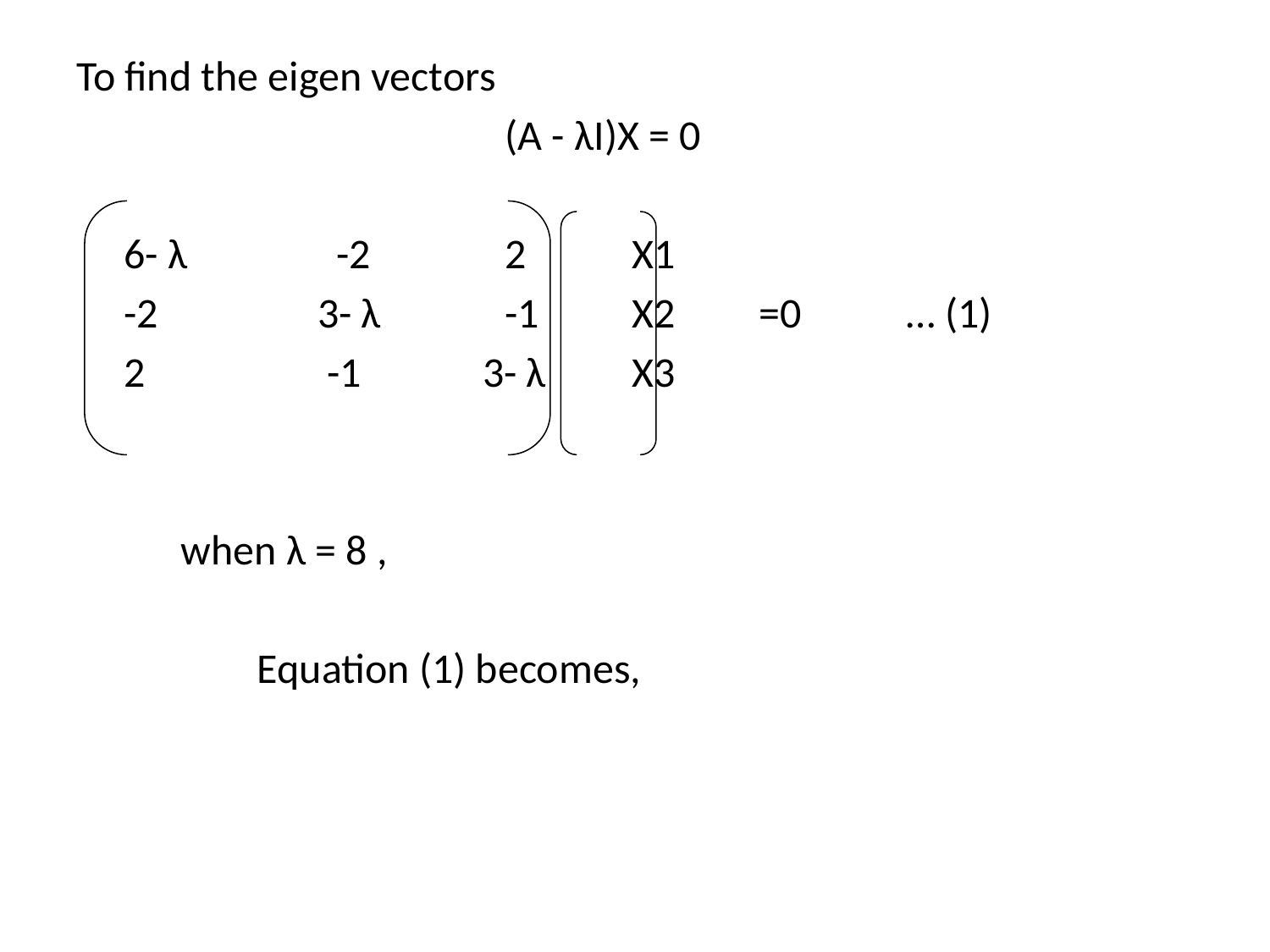

To find the eigen vectors
				(A - λI)X = 0

	6- λ	         -2 	2	X1
	-2	       3- λ	-1	X2	=0           … (1)
	2	        -1	           3- λ	X3

           when λ = 8 ,

                   Equation (1) becomes,